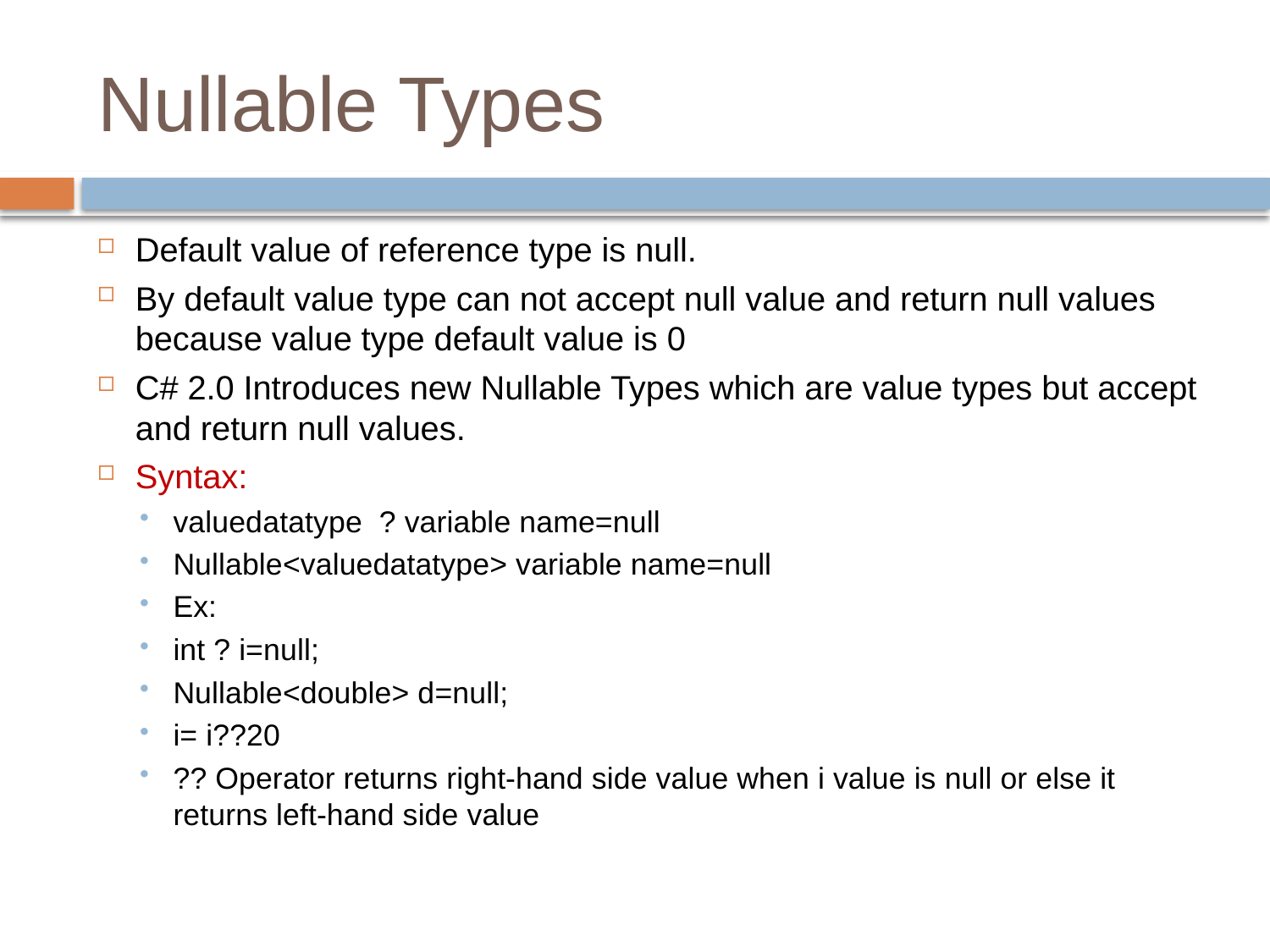

# Nullable Types
Default value of reference type is null.
By default value type can not accept null value and return null values because value type default value is 0
C# 2.0 Introduces new Nullable Types which are value types but accept and return null values.
Syntax:
valuedatatype  ? variable name=null
Nullable<valuedatatype> variable name=null
Ex:
int ? i=null;
Nullable<double> d=null;
i= i??20
?? Operator returns right-hand side value when i value is null or else it returns left-hand side value